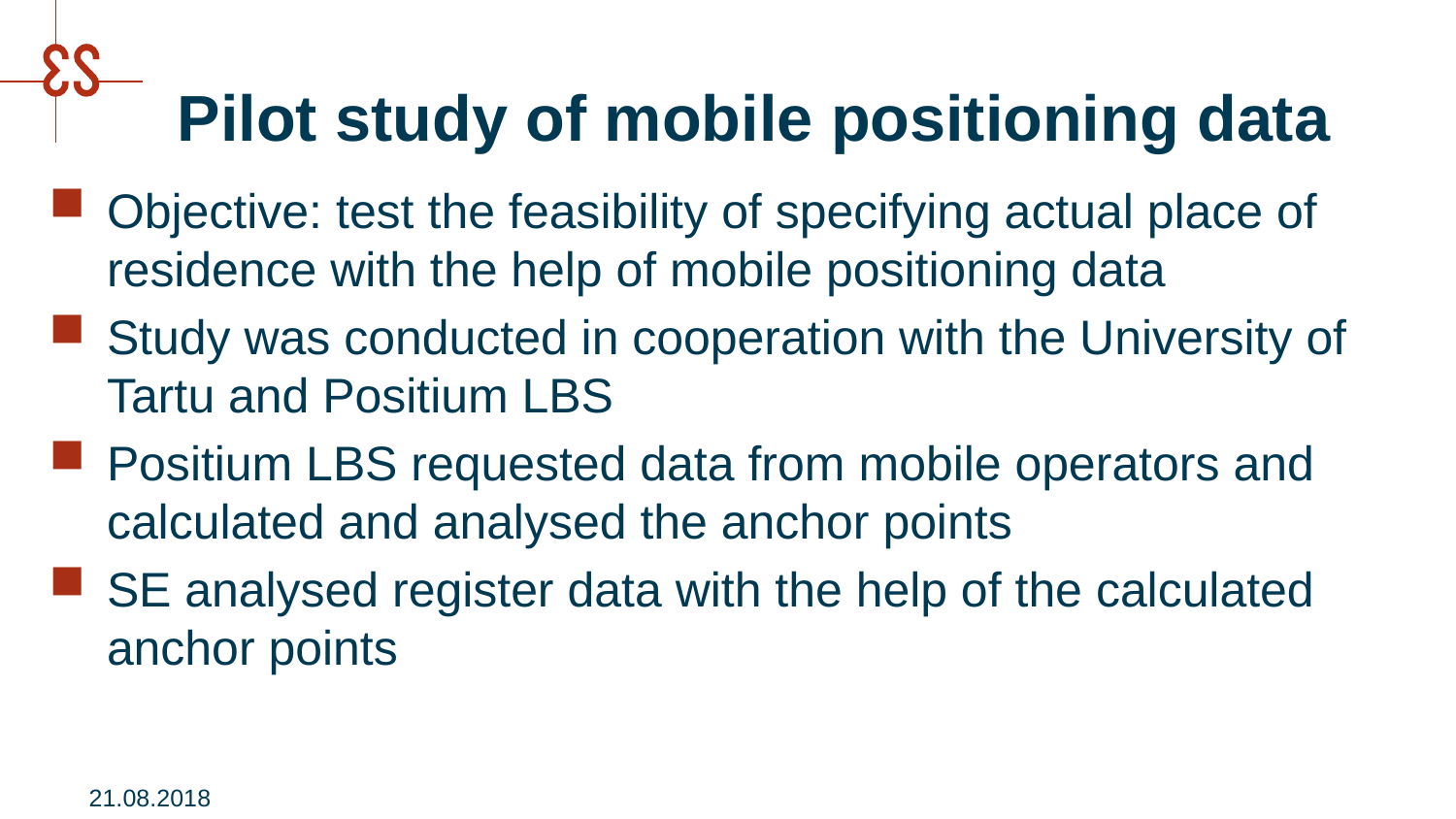

# Pilot study of mobile positioning data
Objective: test the feasibility of specifying actual place of residence with the help of mobile positioning data
Study was conducted in cooperation with the University of Tartu and Positium LBS
Positium LBS requested data from mobile operators and calculated and analysed the anchor points
SE analysed register data with the help of the calculated anchor points

21.08.2018